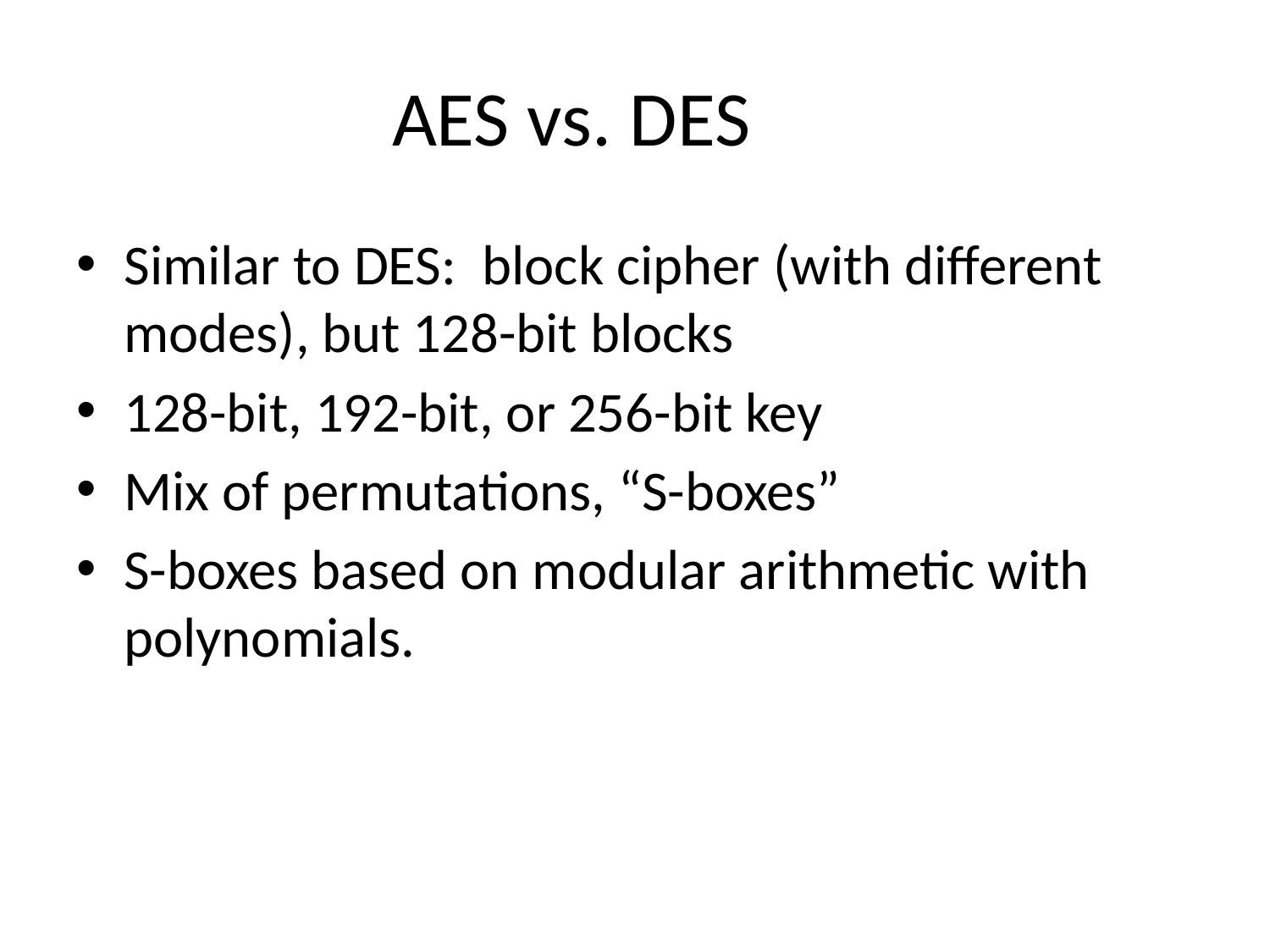

# AES vs. DES
Similar to DES:  block cipher (with different modes), but 128-bit blocks
128-bit, 192-bit, or 256-bit key
Mix of permutations, “S-boxes”
S-boxes based on modular arithmetic with polynomials.